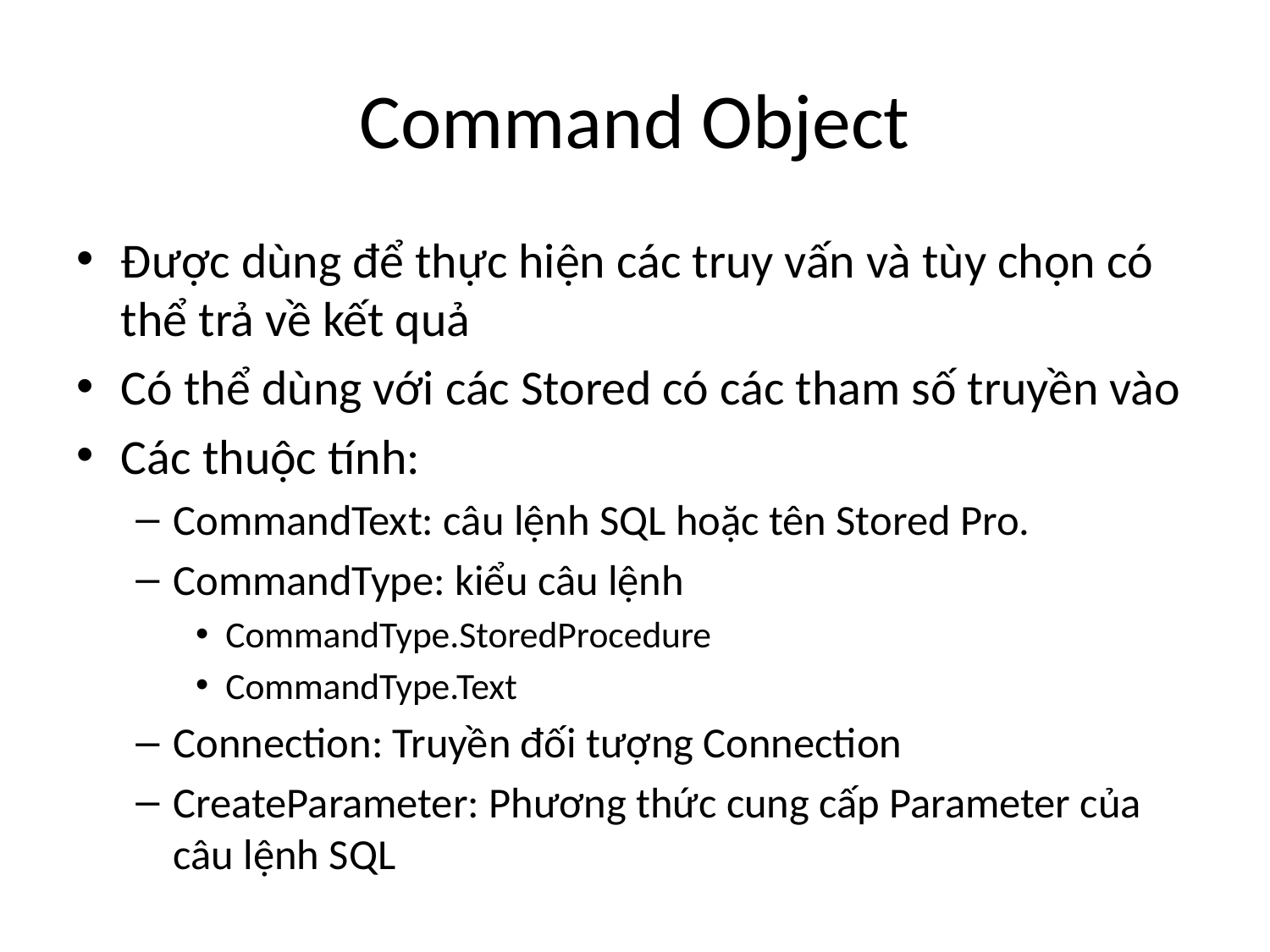

# Command Object
Được dùng để thực hiện các truy vấn và tùy chọn có thể trả về kết quả
Có thể dùng với các Stored có các tham số truyền vào
Các thuộc tính:
CommandText: câu lệnh SQL hoặc tên Stored Pro.
CommandType: kiểu câu lệnh
CommandType.StoredProcedure
CommandType.Text
Connection: Truyền đối tượng Connection
CreateParameter: Phương thức cung cấp Parameter của câu lệnh SQL